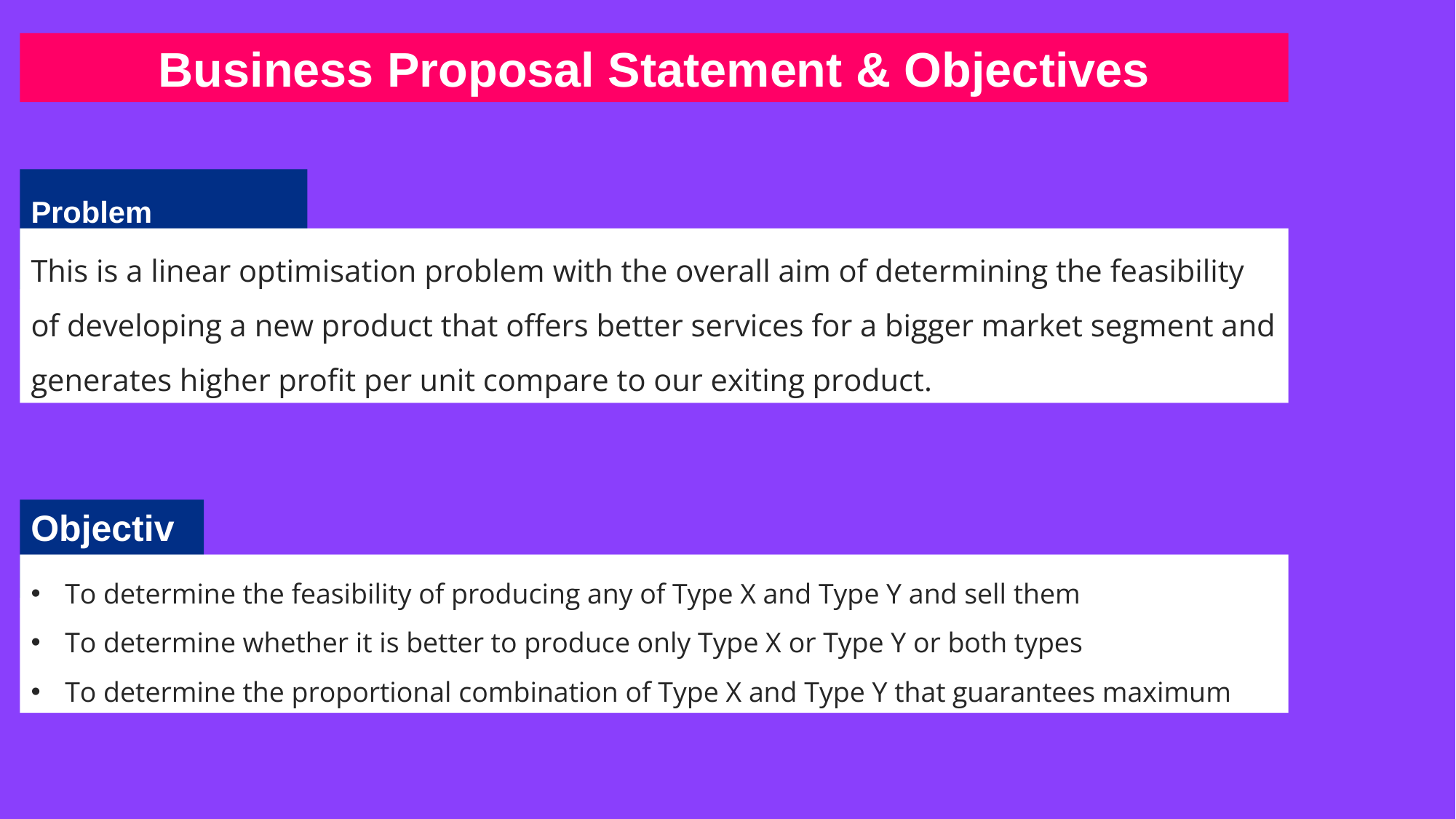

Business Proposal Statement & Objectives
Problem Statement
This is a linear optimisation problem with the overall aim of determining the feasibility of developing a new product that offers better services for a bigger market segment and generates higher profit per unit compare to our exiting product.
Objectives
To determine the feasibility of producing any of Type X and Type Y and sell them
To determine whether it is better to produce only Type X or Type Y or both types
To determine the proportional combination of Type X and Type Y that guarantees maximum